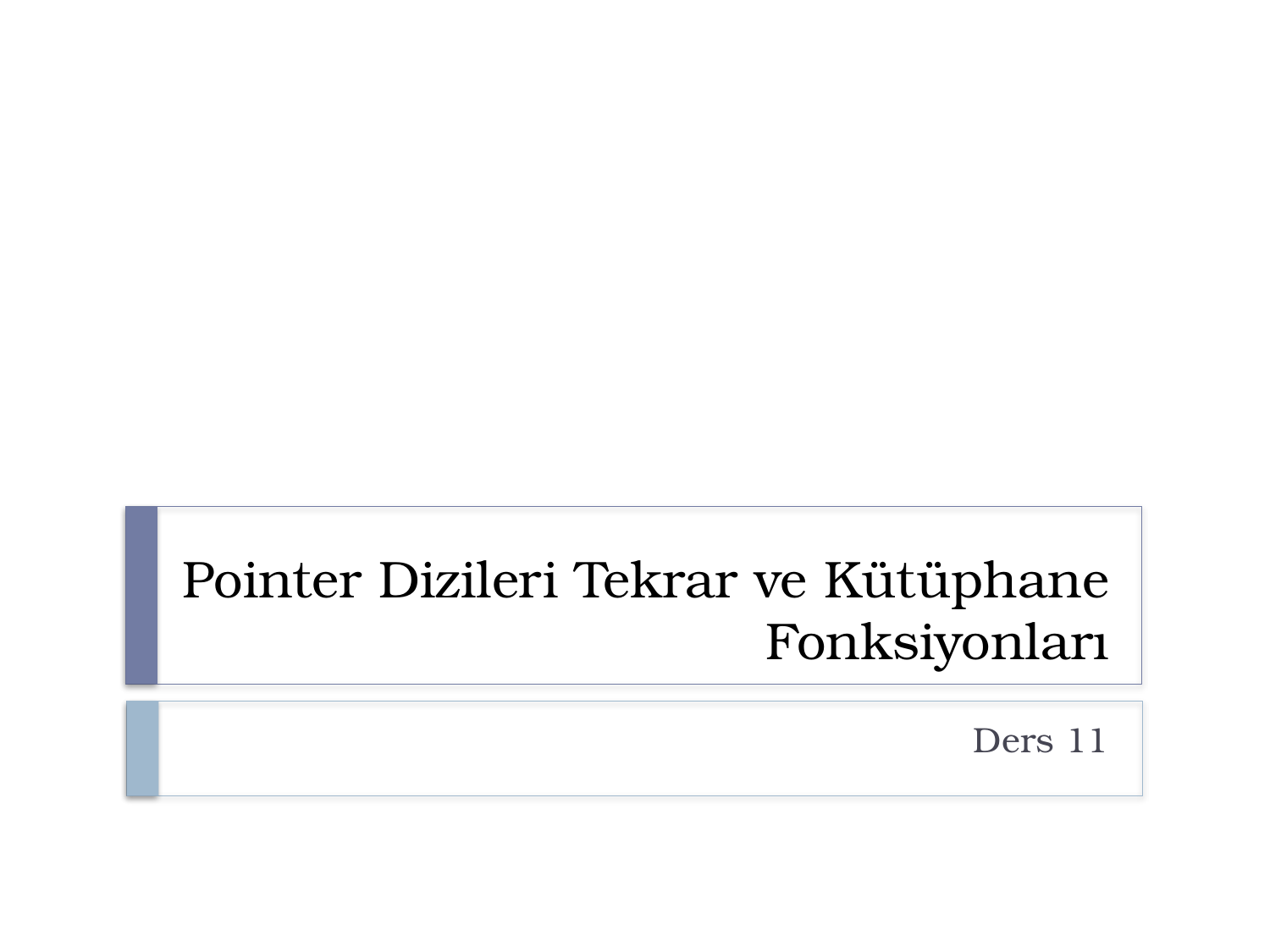

# Pointer Dizileri Tekrar ve Kütüphane Fonksiyonları
Ders 11